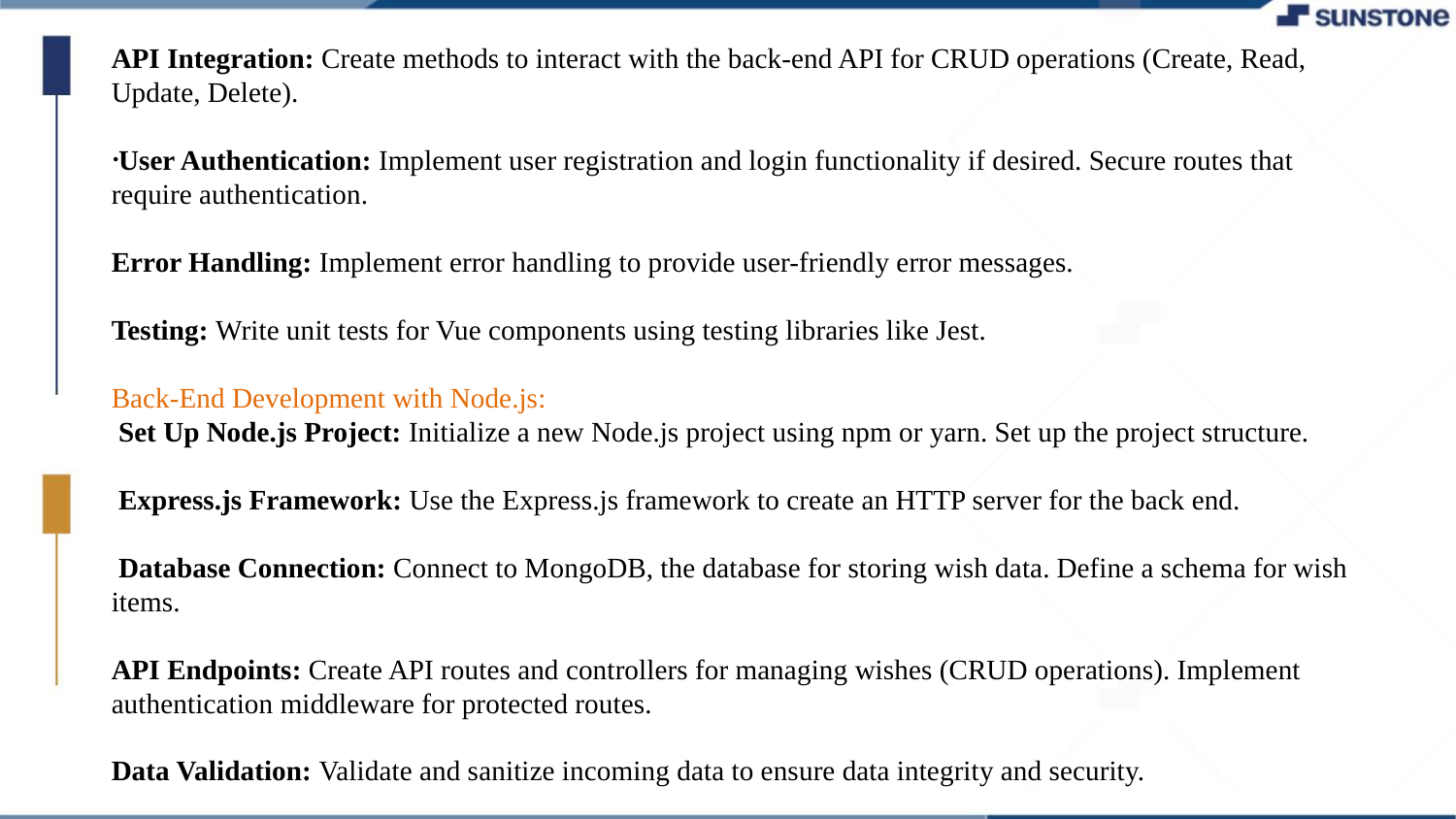

API Integration: Create methods to interact with the back-end API for CRUD operations (Create, Read, Update, Delete).

 User Authentication: Implement user registration and login functionality if desired. Secure routes that require authentication.

Error Handling: Implement error handling to provide user-friendly error messages.

Testing: Write unit tests for Vue components using testing libraries like Jest.

Back-End Development with Node.js:
 Set Up Node.js Project: Initialize a new Node.js project using npm or yarn. Set up the project structure.

 Express.js Framework: Use the Express.js framework to create an HTTP server for the back end.

 Database Connection: Connect to MongoDB, the database for storing wish data. Define a schema for wish items.

API Endpoints: Create API routes and controllers for managing wishes (CRUD operations). Implement authentication middleware for protected routes.

Data Validation: Validate and sanitize incoming data to ensure data integrity and security.
.